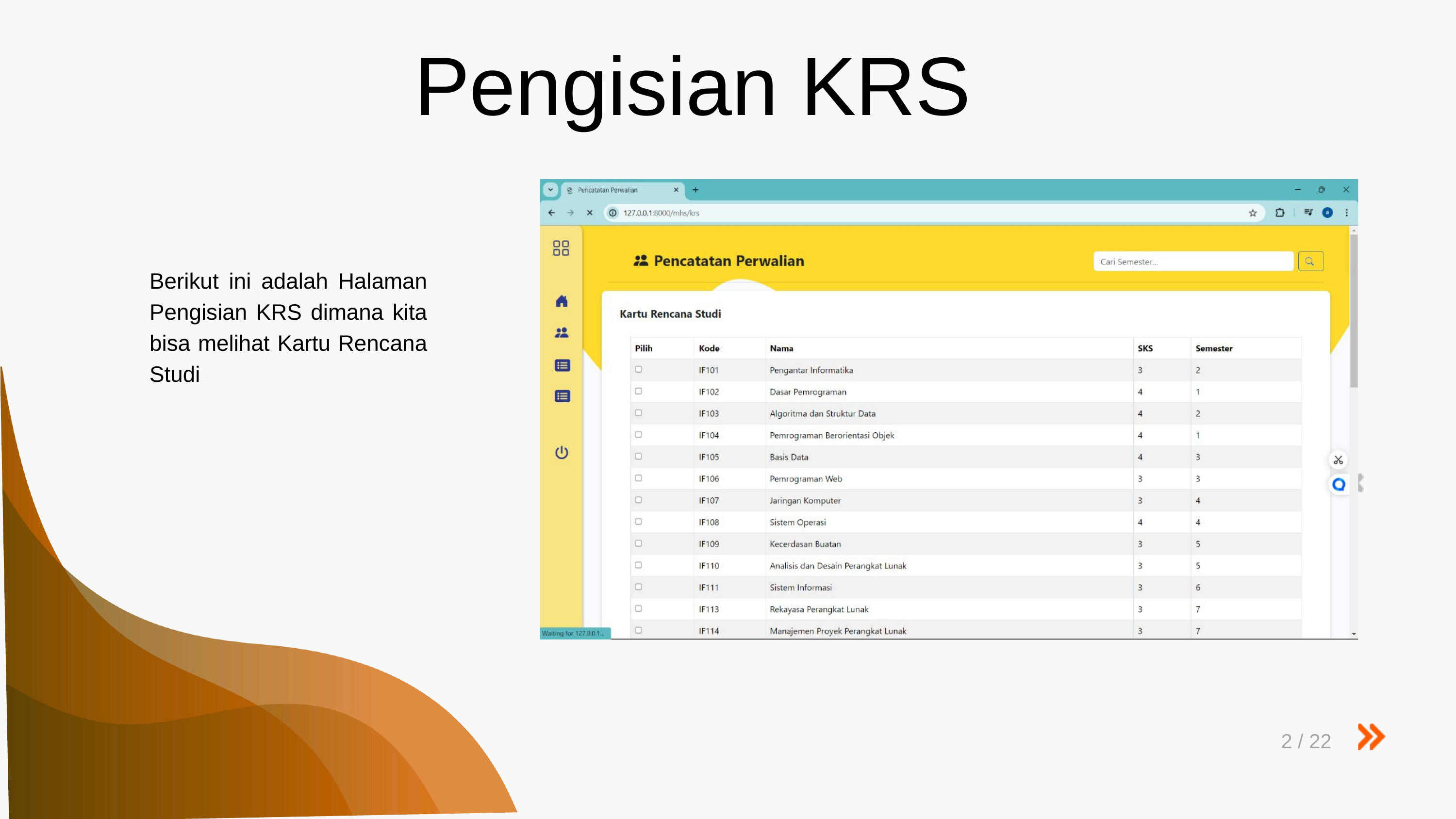

Pengisian KRS

Berikut ini adalah Halaman Pengisian KRS dimana kita bisa melihat Kartu Rencana Studi

2 / 22